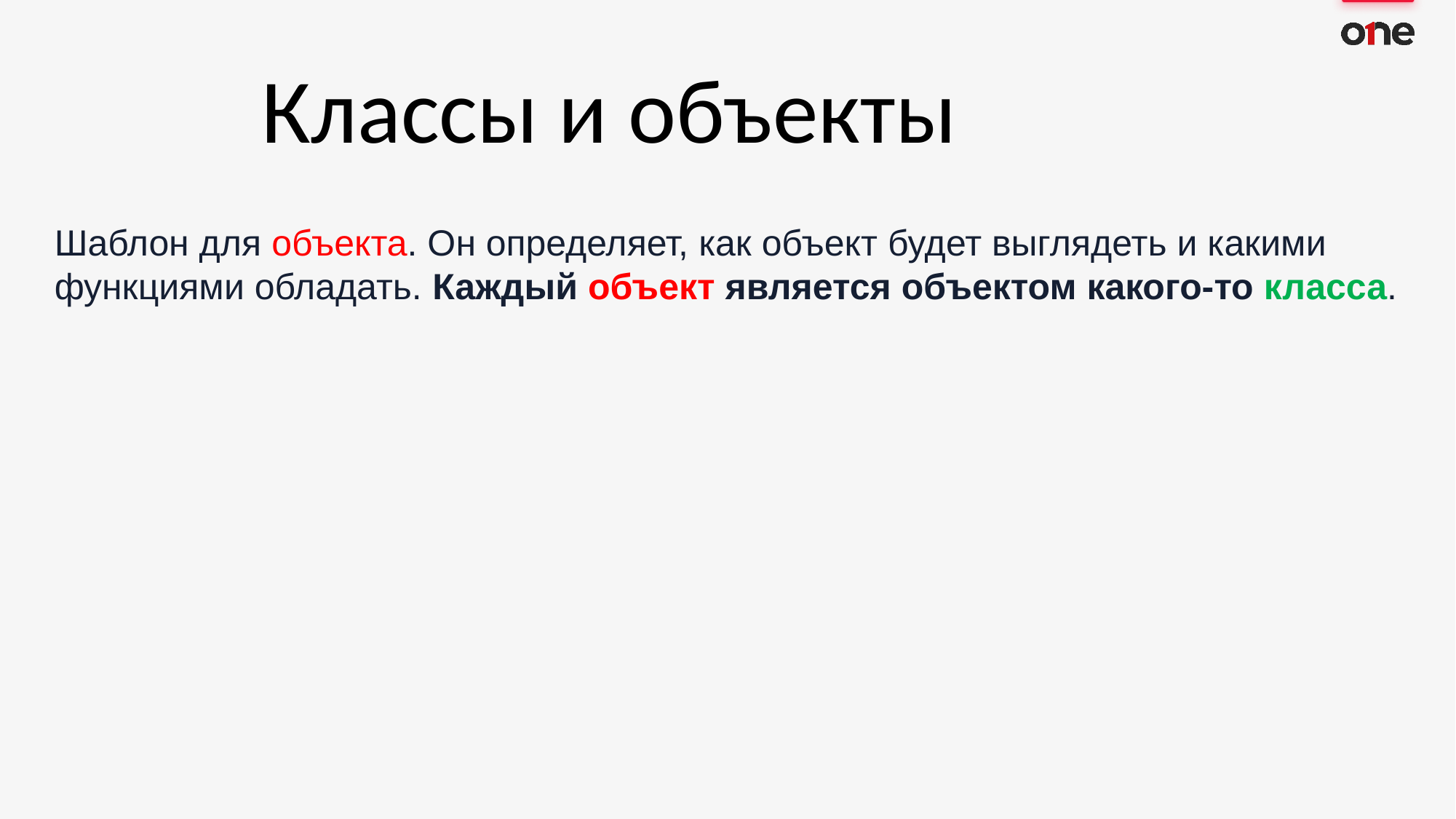

Классы и объекты
Шаблон для объекта. Он определяет, как объект будет выглядеть и какими функциями обладать. Каждый объект является объектом какого-то класса.